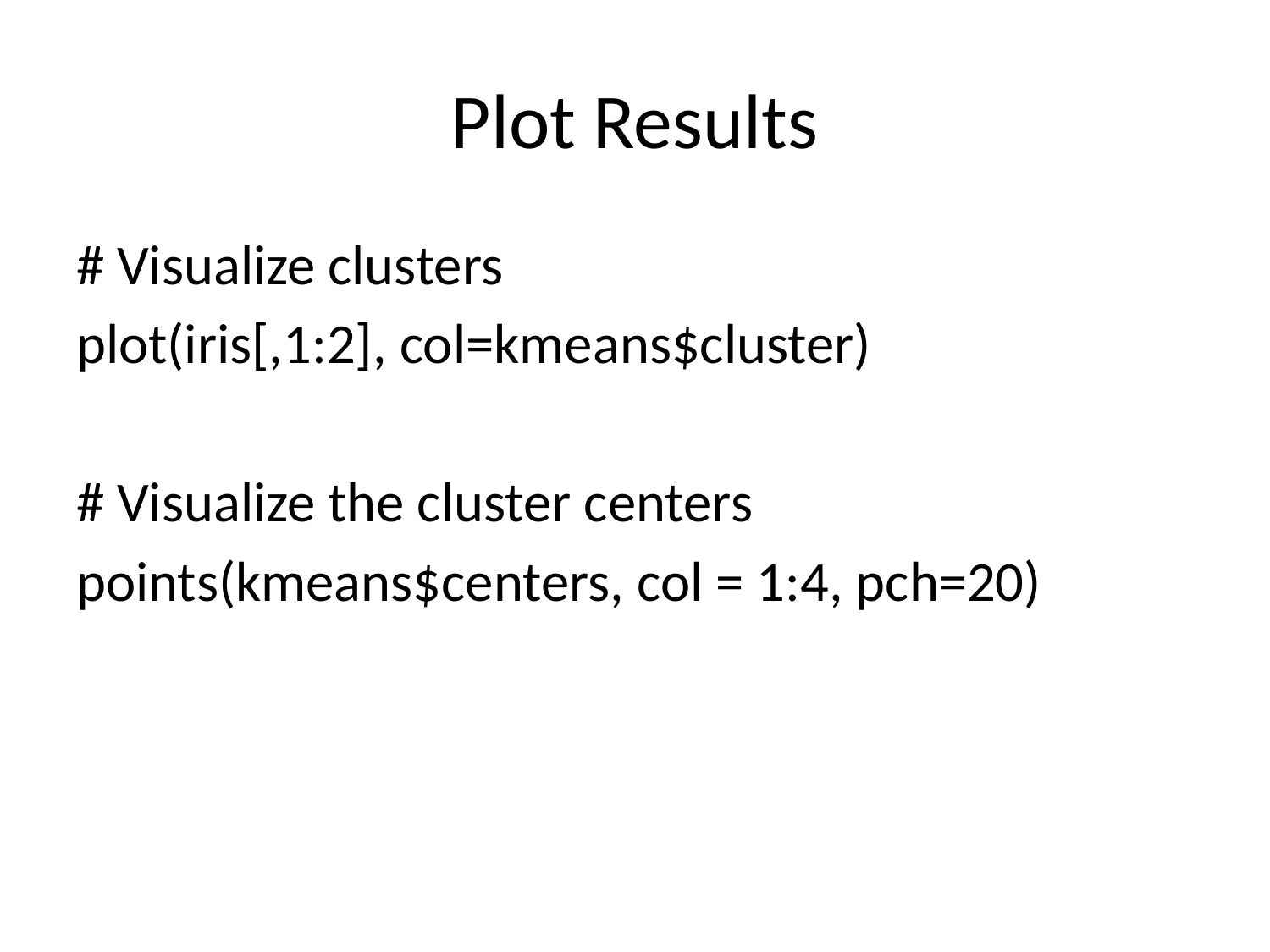

# Plot Results
# Visualize clusters
plot(iris[,1:2], col=kmeans$cluster)

# Visualize the cluster centers
points(kmeans$centers, col = 1:4, pch=20)